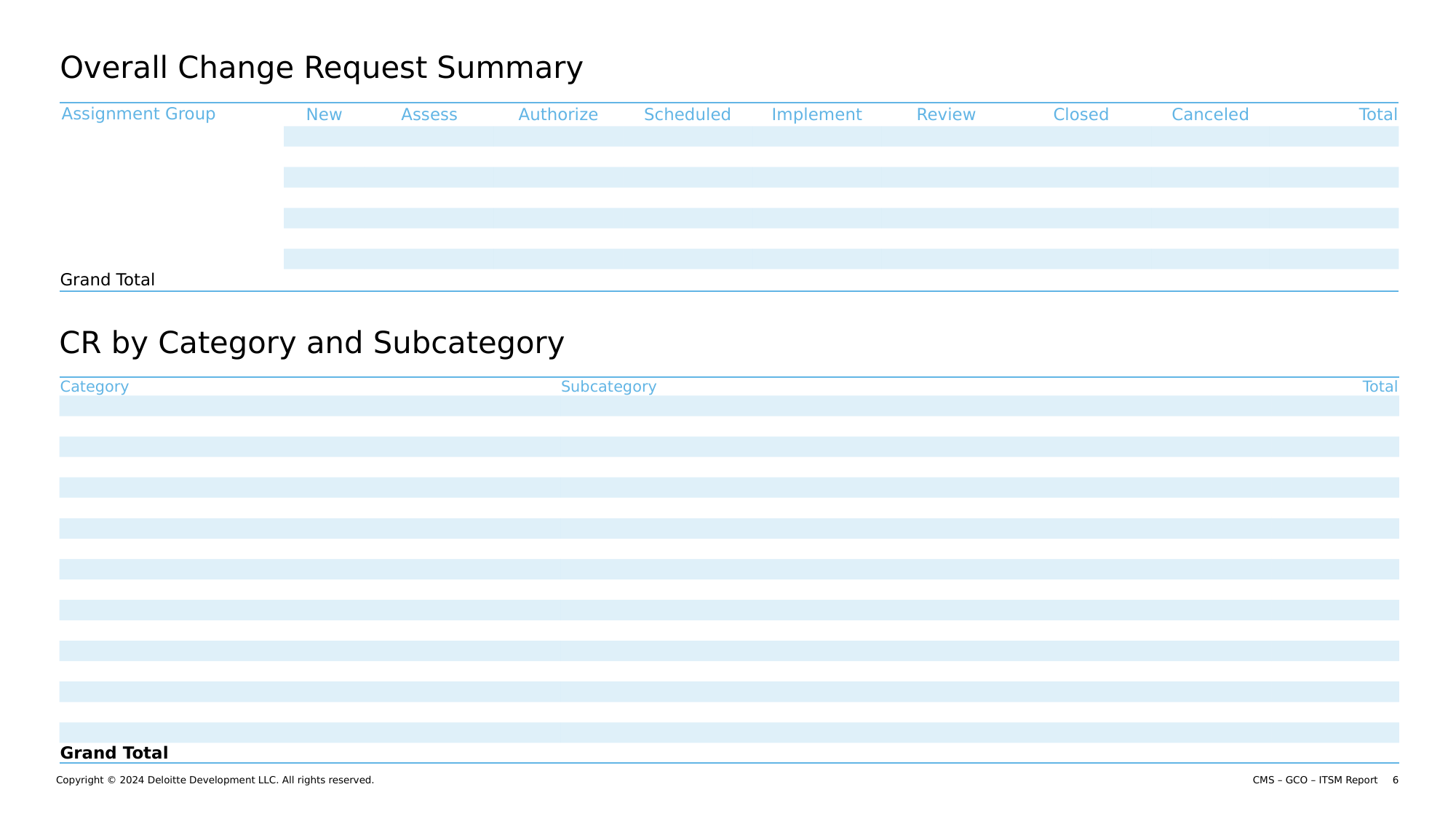

# Overall Change Request Summary
| Assignment Group | New | Assess | Authorize | Scheduled | Implement | Review | Closed | Canceled | Total |
| --- | --- | --- | --- | --- | --- | --- | --- | --- | --- |
|  |  |  |  |  |  |  |  |  |  |
|  |  |  |  |  |  |  |  |  |  |
|  |  |  |  |  |  |  |  |  |  |
|  |  |  |  |  |  |  |  |  |  |
|  |  |  |  |  |  |  |  |  |  |
|  |  |  |  |  |  |  |  |  |  |
|  |  |  |  |  |  |  |  |  |  |
| Grand Total |  |  |  |  |  |  |  |  |  |
CR by Category and Subcategory
| Category | Subcategory | Total |
| --- | --- | --- |
|  |  |  |
|  |  |  |
|  |  |  |
|  |  |  |
|  |  |  |
|  |  |  |
|  |  |  |
|  |  |  |
|  |  |  |
|  |  |  |
|  |  |  |
|  |  |  |
|  |  |  |
|  |  |  |
|  |  |  |
|  |  |  |
|  |  |  |
| Grand Total |  |  |